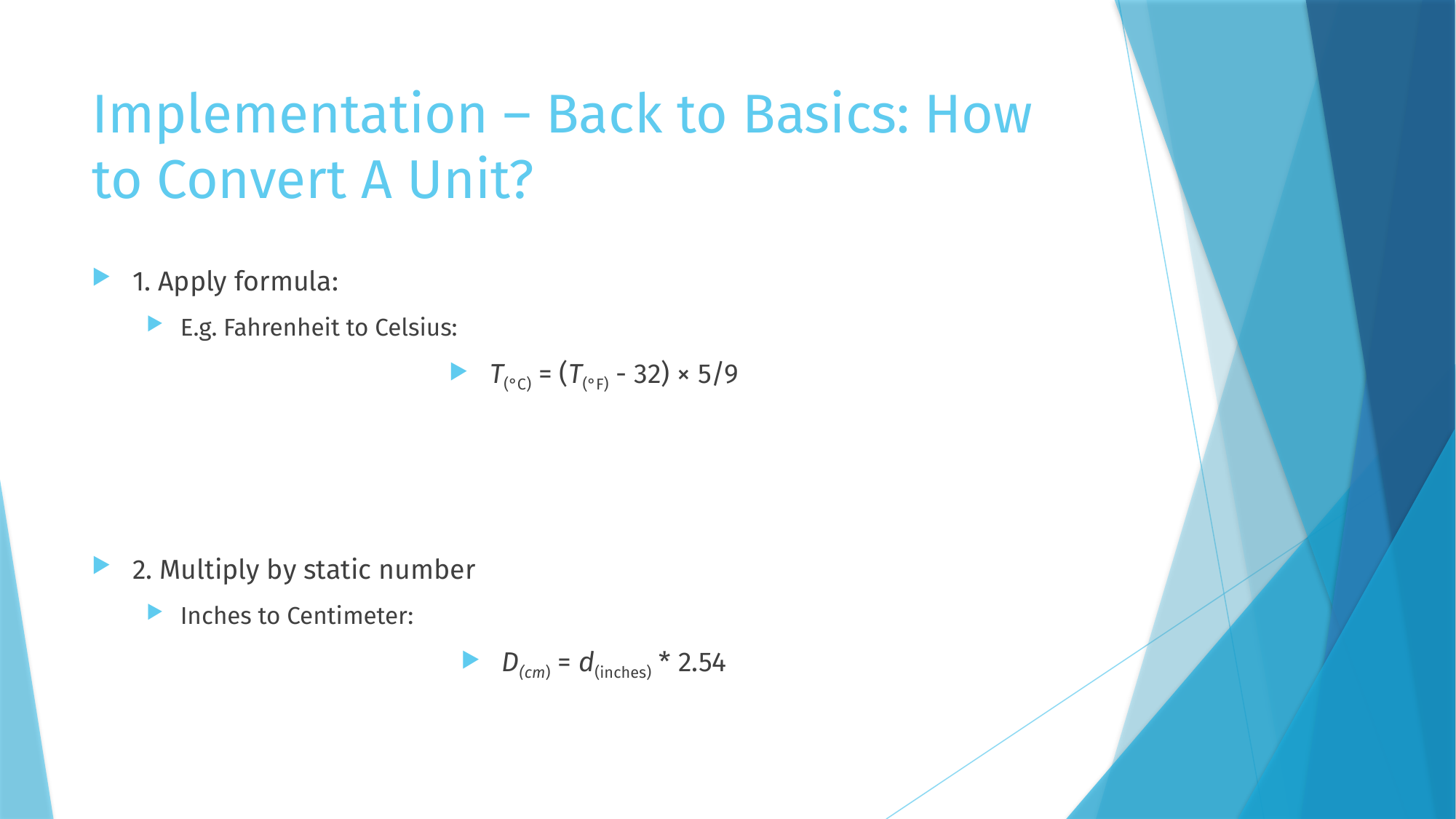

# Implementation – Back to Basics: How to Convert A Unit?
1. Apply formula:
E.g. Fahrenheit to Celsius:
T(°C) = (T(°F) - 32) × 5/9

2. Multiply by static number
Inches to Centimeter:
D(cm) = d(inches) * 2.54